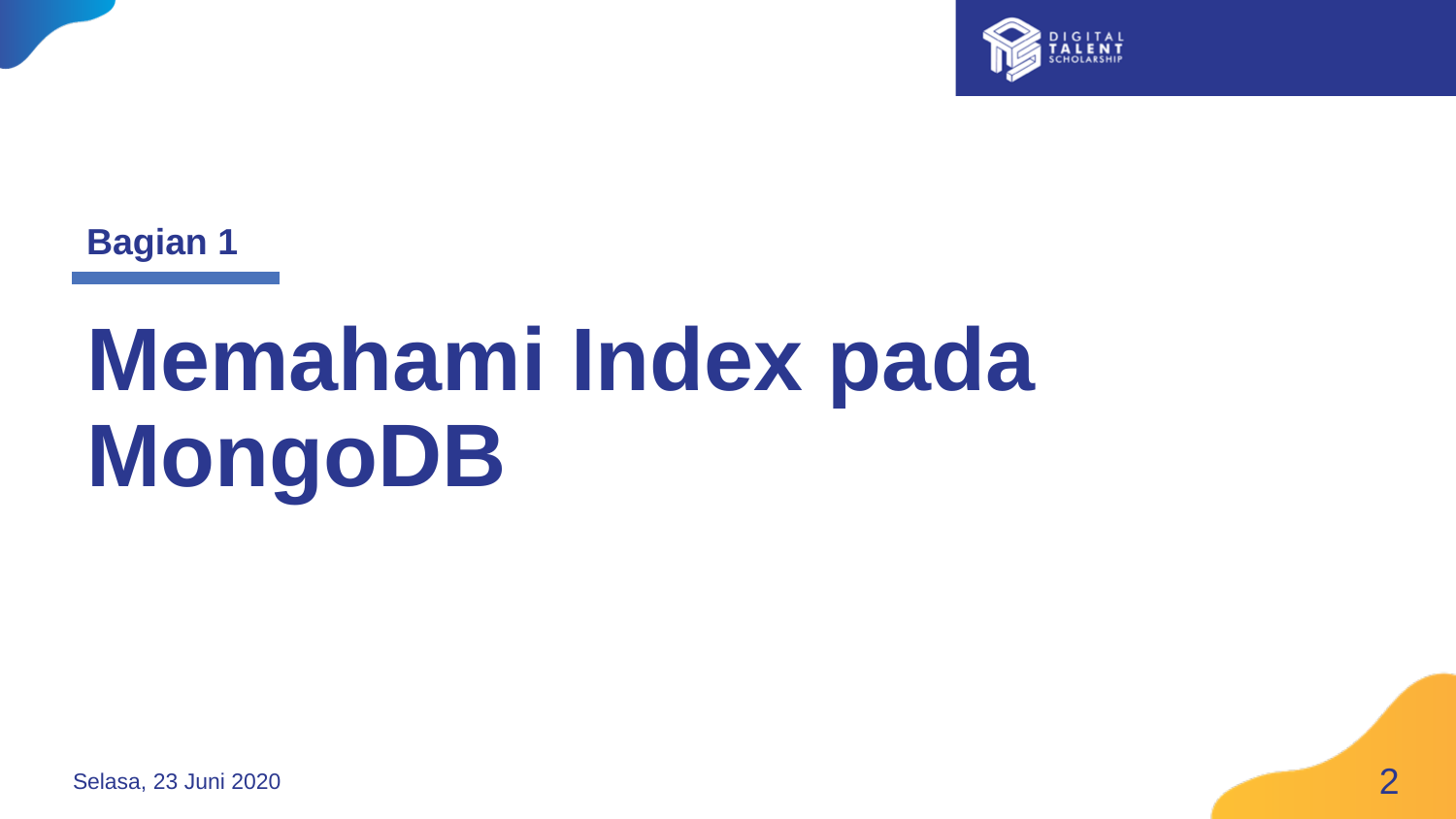

Bagian 1
Memahami Index pada MongoDB
2
Selasa, 23 Juni 2020